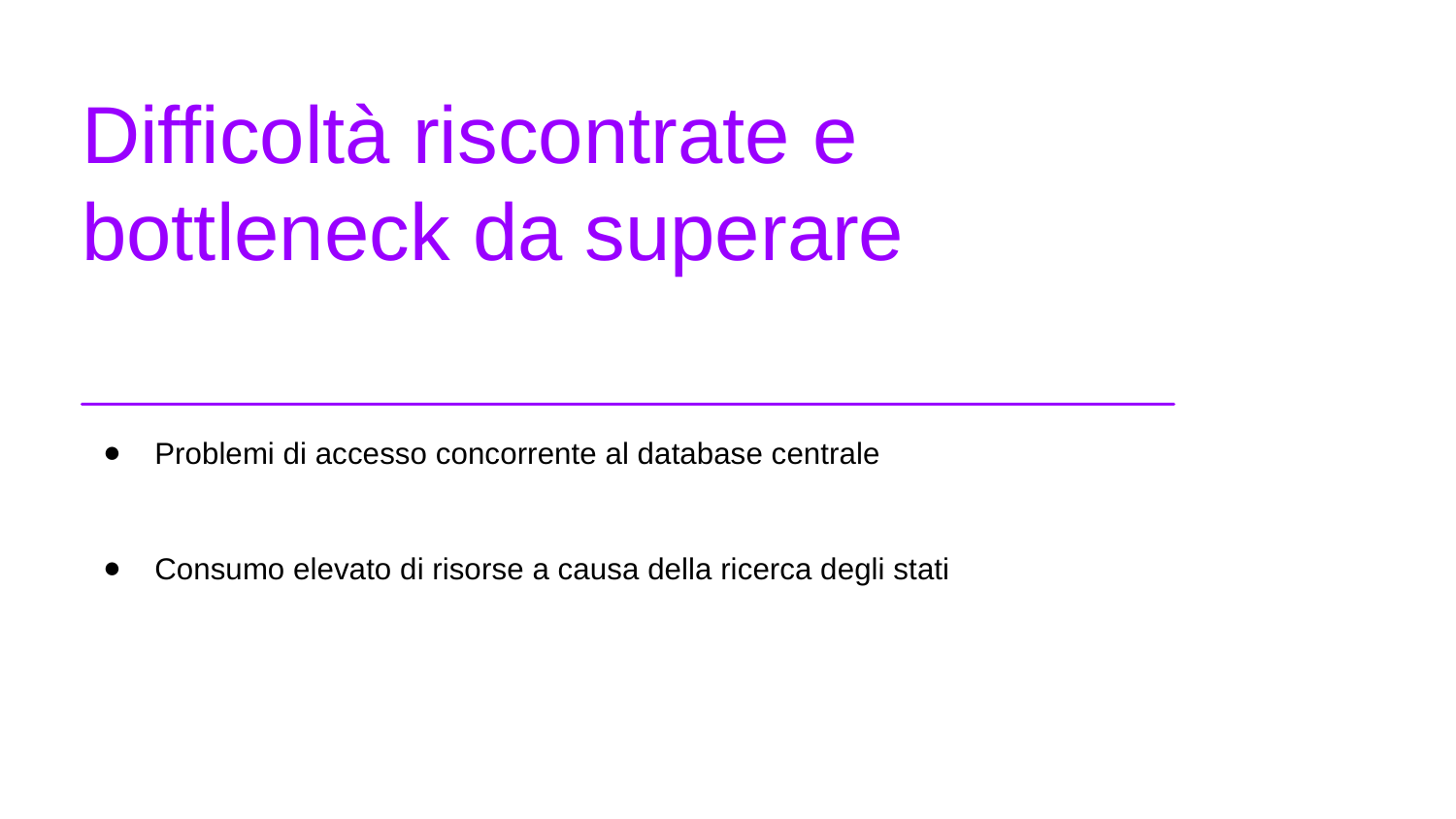

# Difficoltà riscontrate e bottleneck da superare
Problemi di accesso concorrente al database centrale

Consumo elevato di risorse a causa della ricerca degli stati